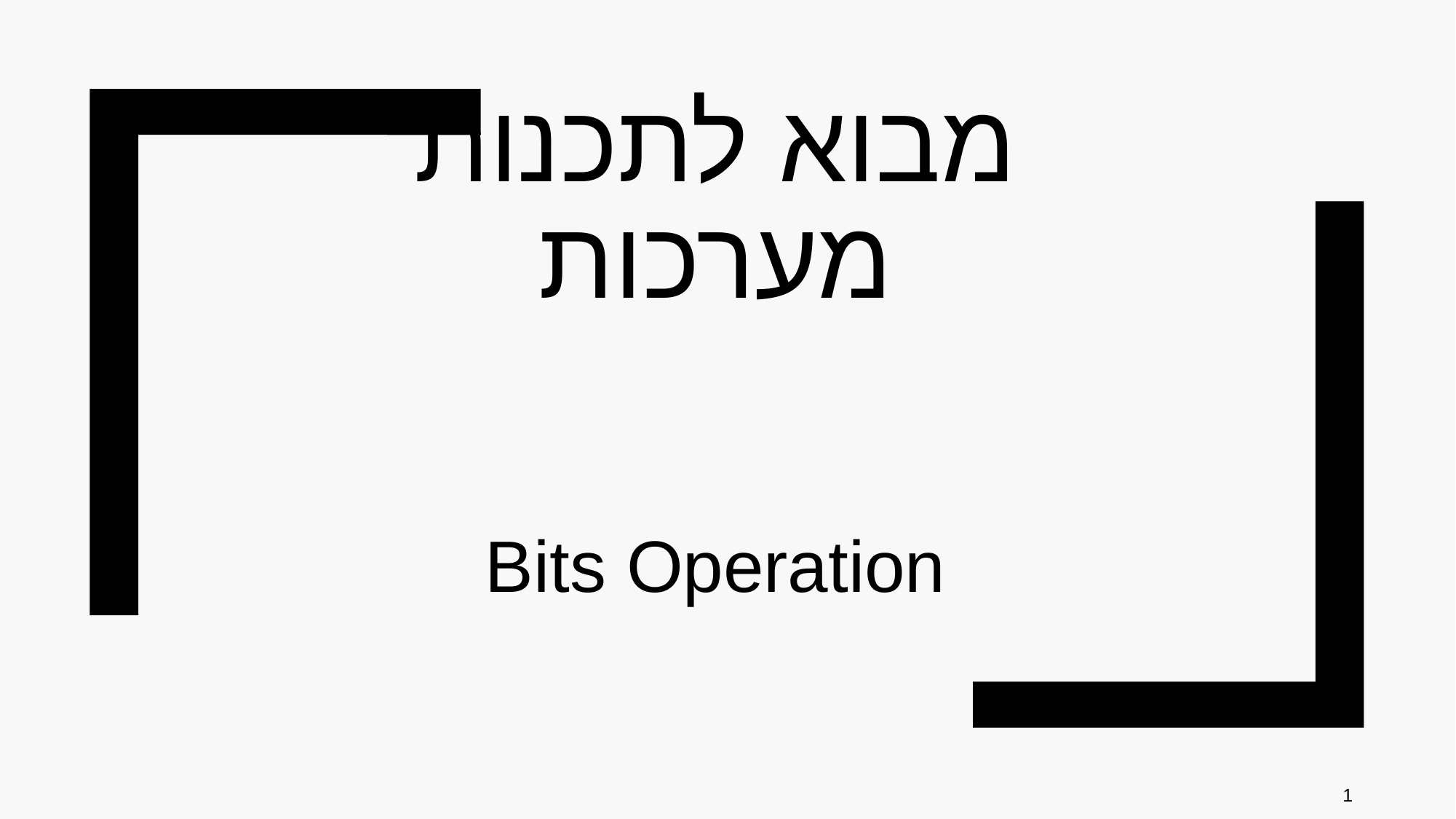

# מבוא לתכנות מערכות
Bits Operation

1